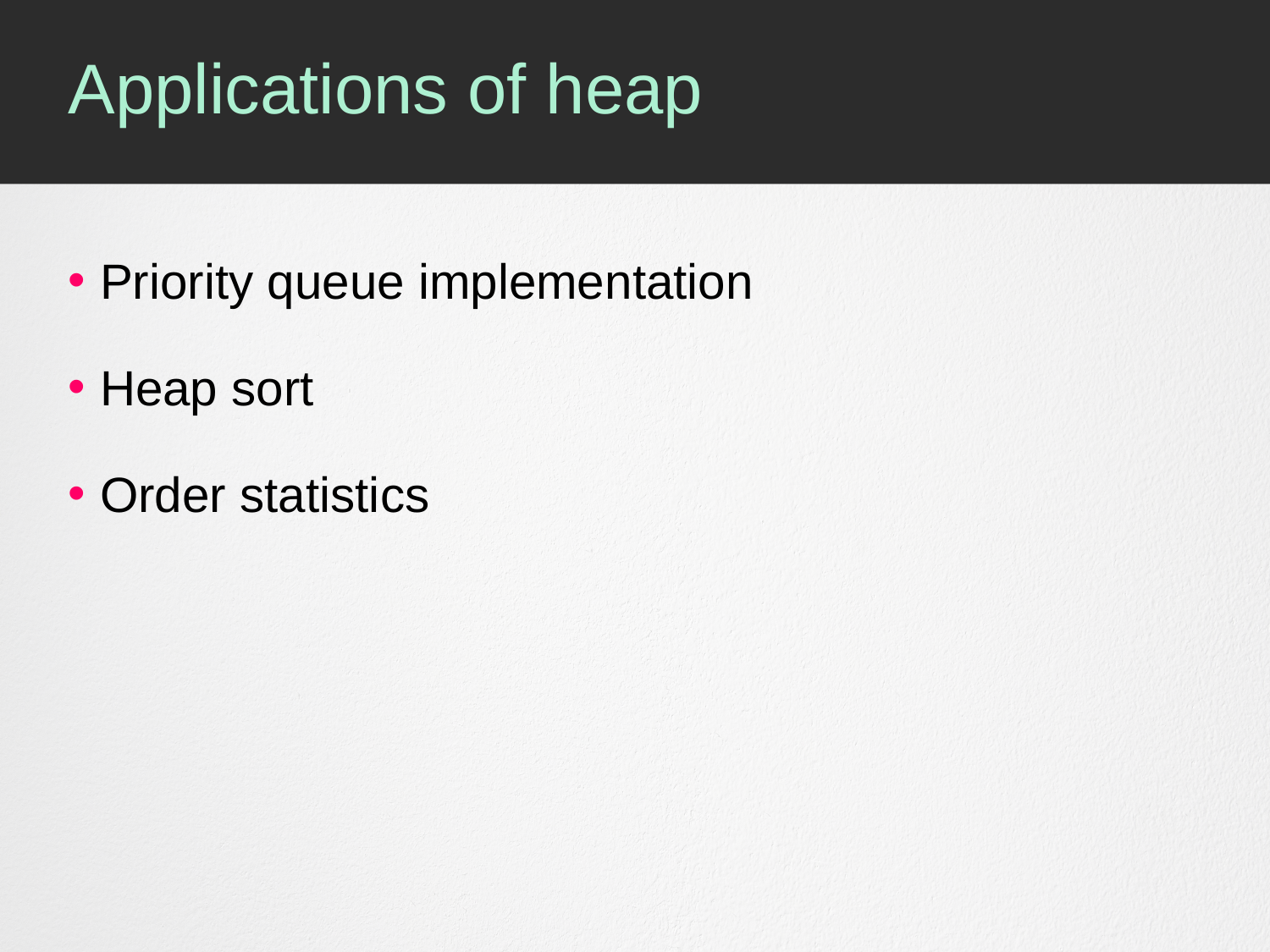

# Applications of heap
Priority queue implementation
Heap sort
Order statistics